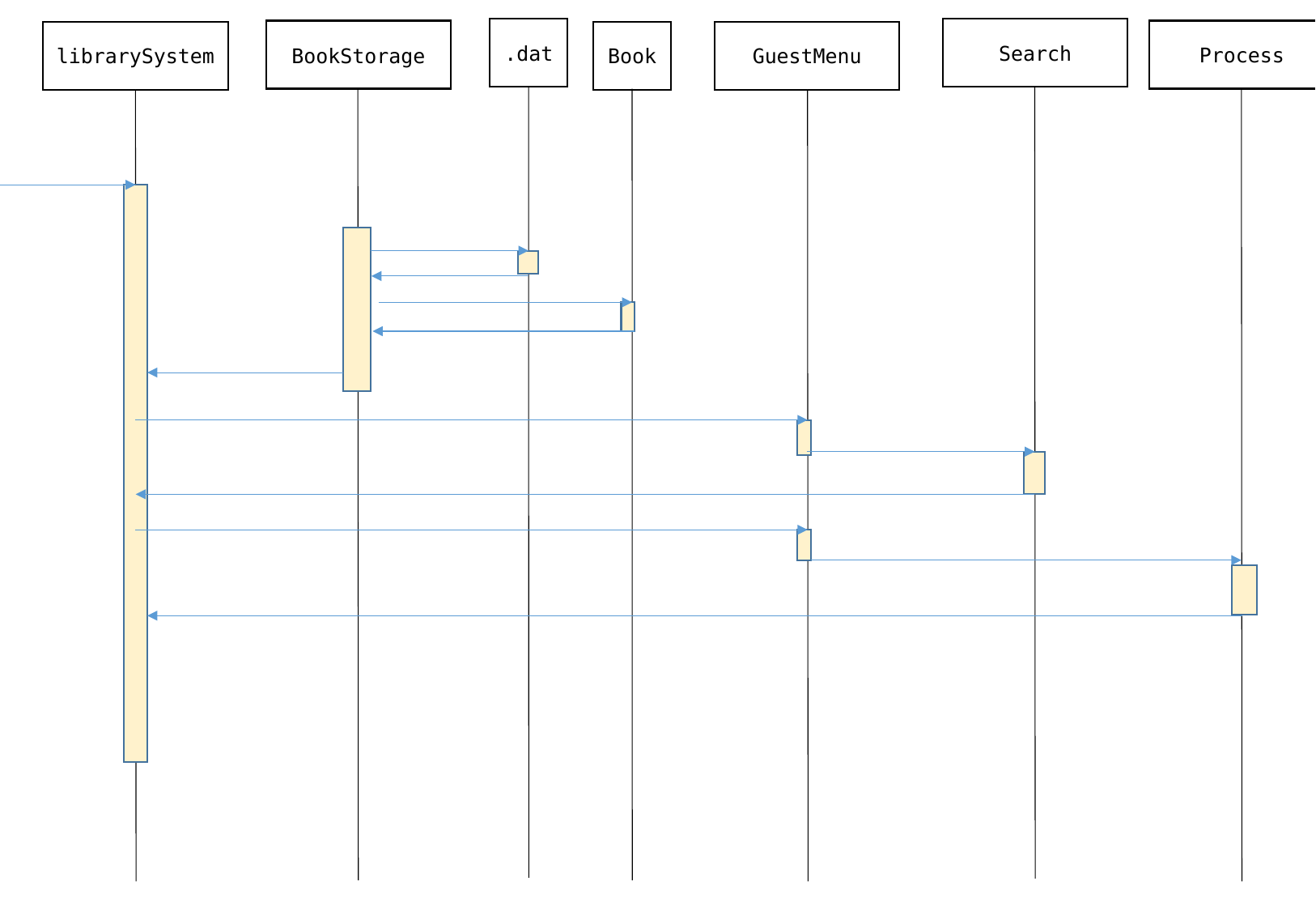

.dat

Search

Process

BookStorage

Book

librarySystem

GuestMenu